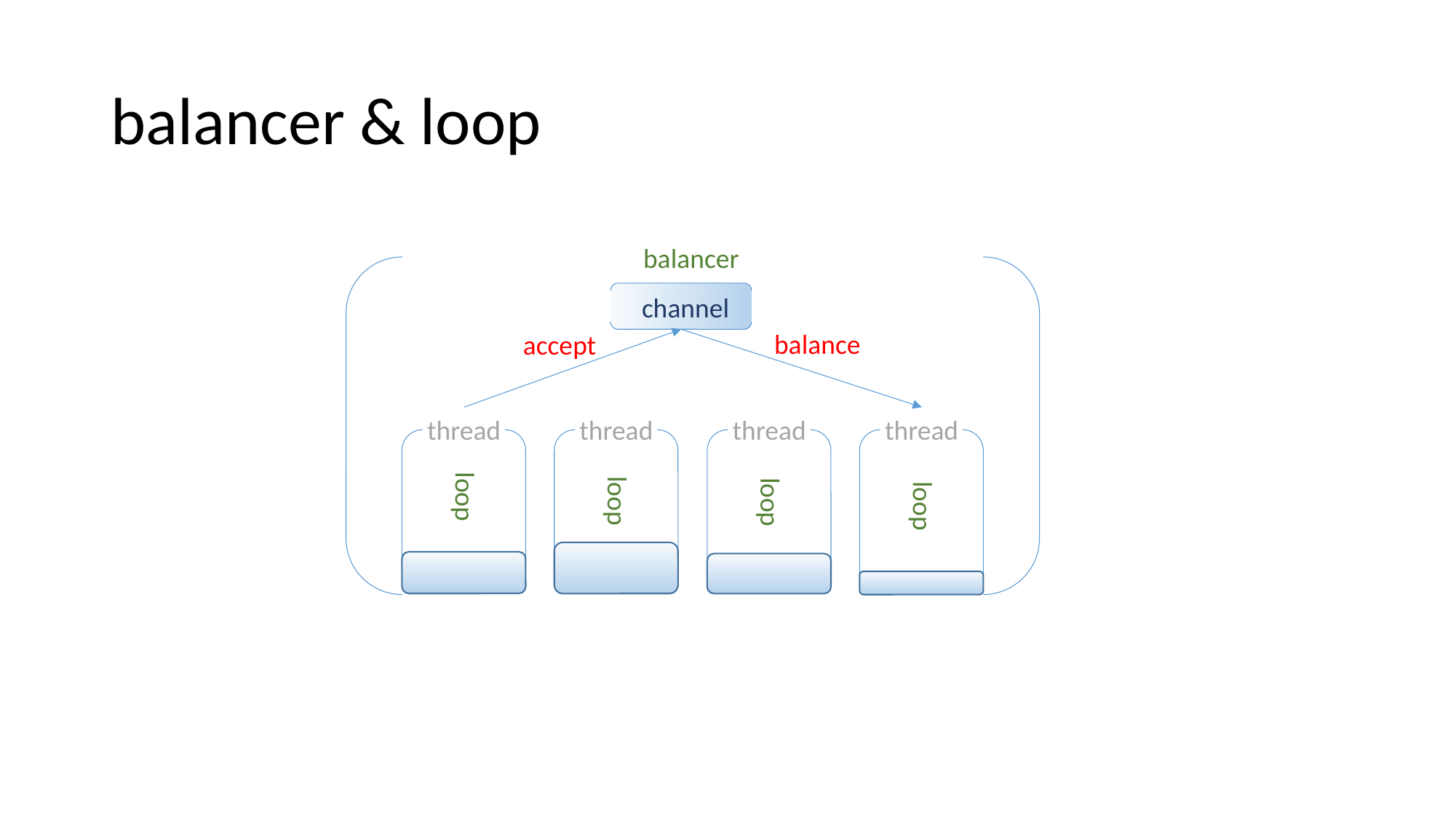

# balancer & loop
balancer

channel
balance
accept
thread
thread
thread
thread

loop
loop
loop
loop